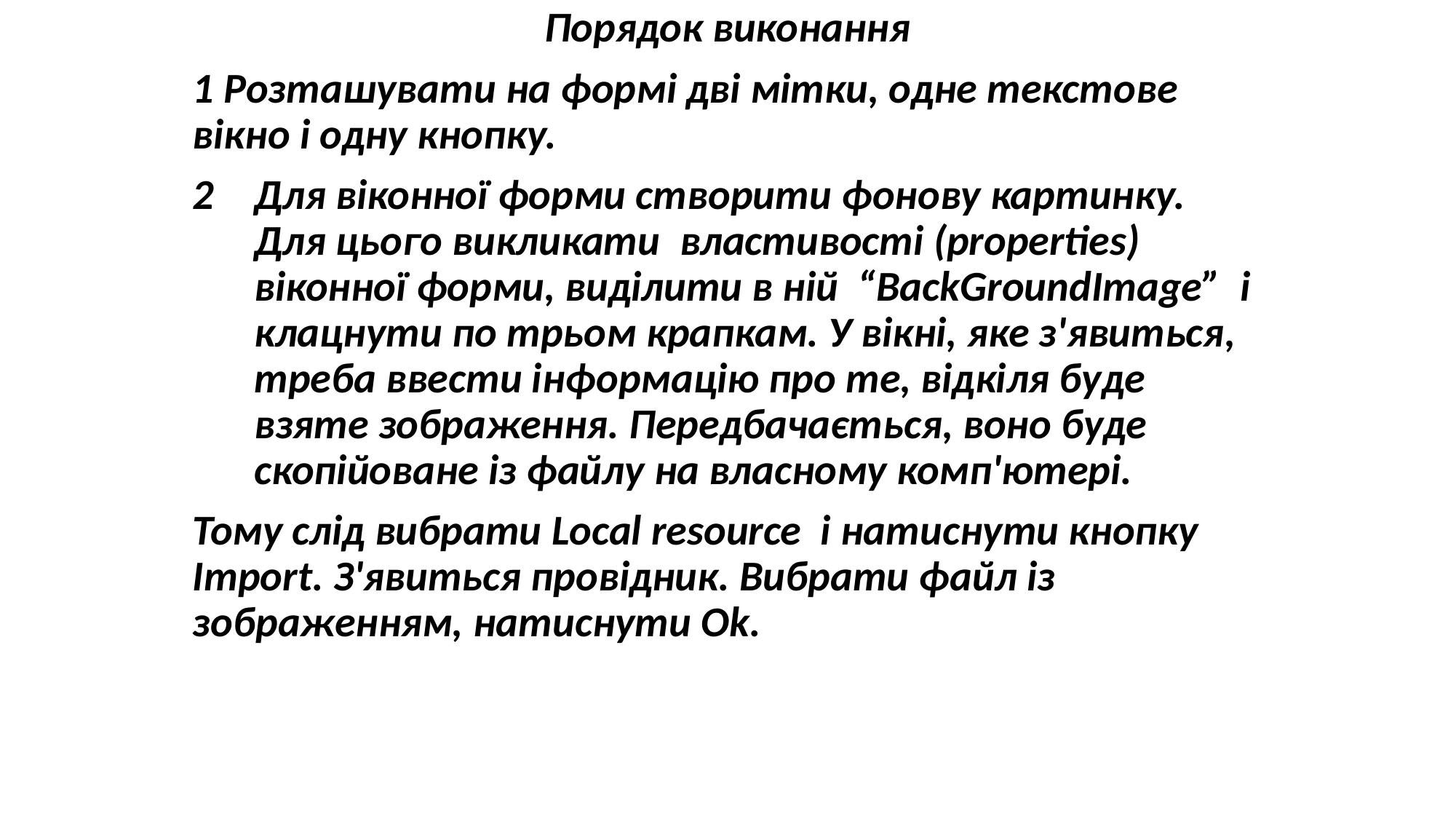

Порядок виконання
1 Розташувати на формі дві мітки, одне текстове вікно і одну кнопку.
Для віконної форми створити фонову картинку. Для цього викликати  властивості (properties)  віконної форми, виділити в ній  “BackGroundImage”  і клацнути по трьом крапкам. У вікні, яке з'явиться, треба ввести інформацію про те, відкіля буде взяте зображення. Передбачається, воно буде скопійоване із файлу на власному комп'ютері.
Тому слід вибрати Local resource  і натиснути кнопку Import. З'явиться провідник. Вибрати файл із зображенням, натиснути Ok.